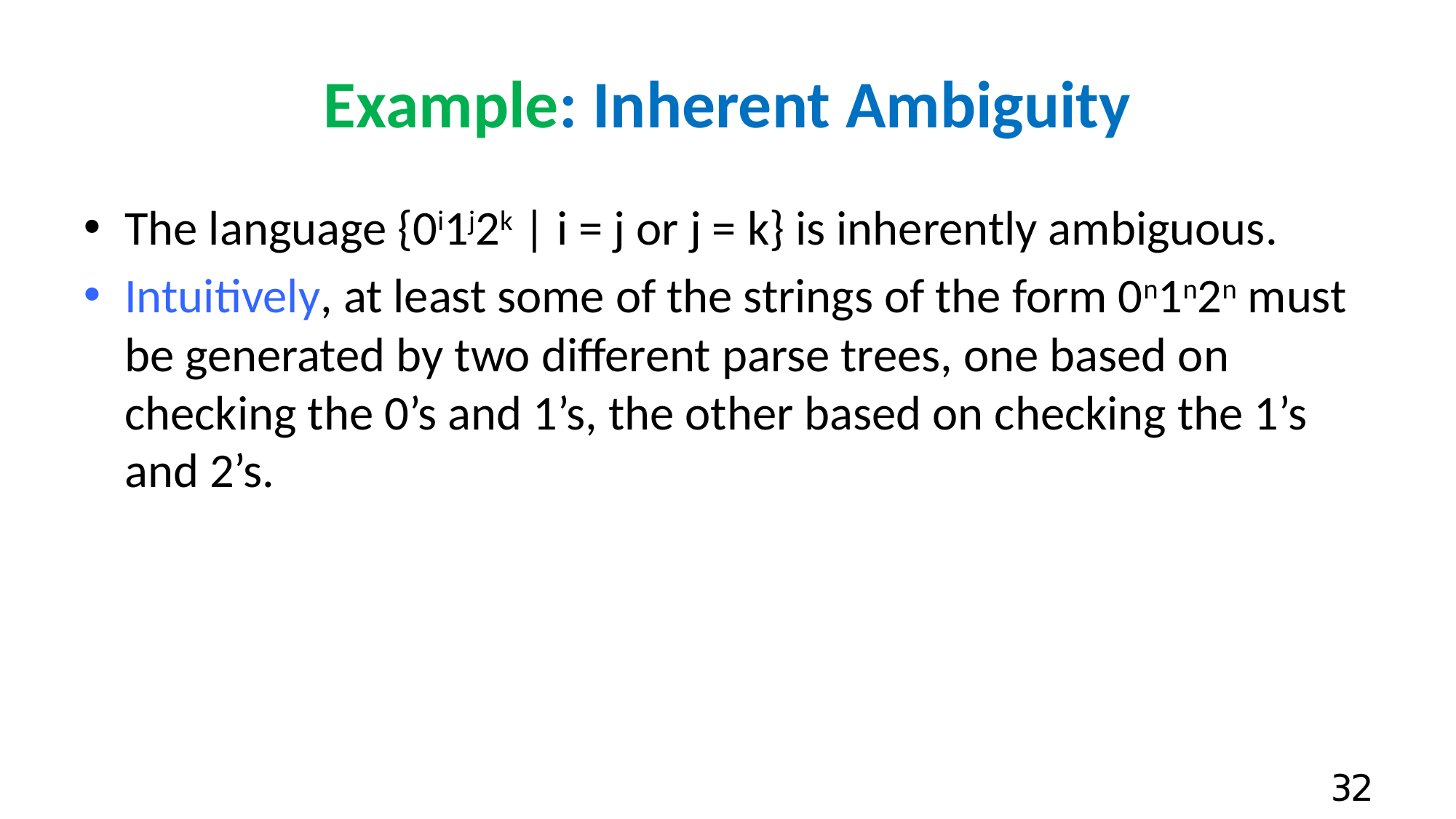

# Example: Inherent Ambiguity
The language {0i1j2k | i = j or j = k} is inherently ambiguous.
Intuitively, at least some of the strings of the form 0n1n2n must be generated by two different parse trees, one based on checking the 0’s and 1’s, the other based on checking the 1’s and 2’s.
32